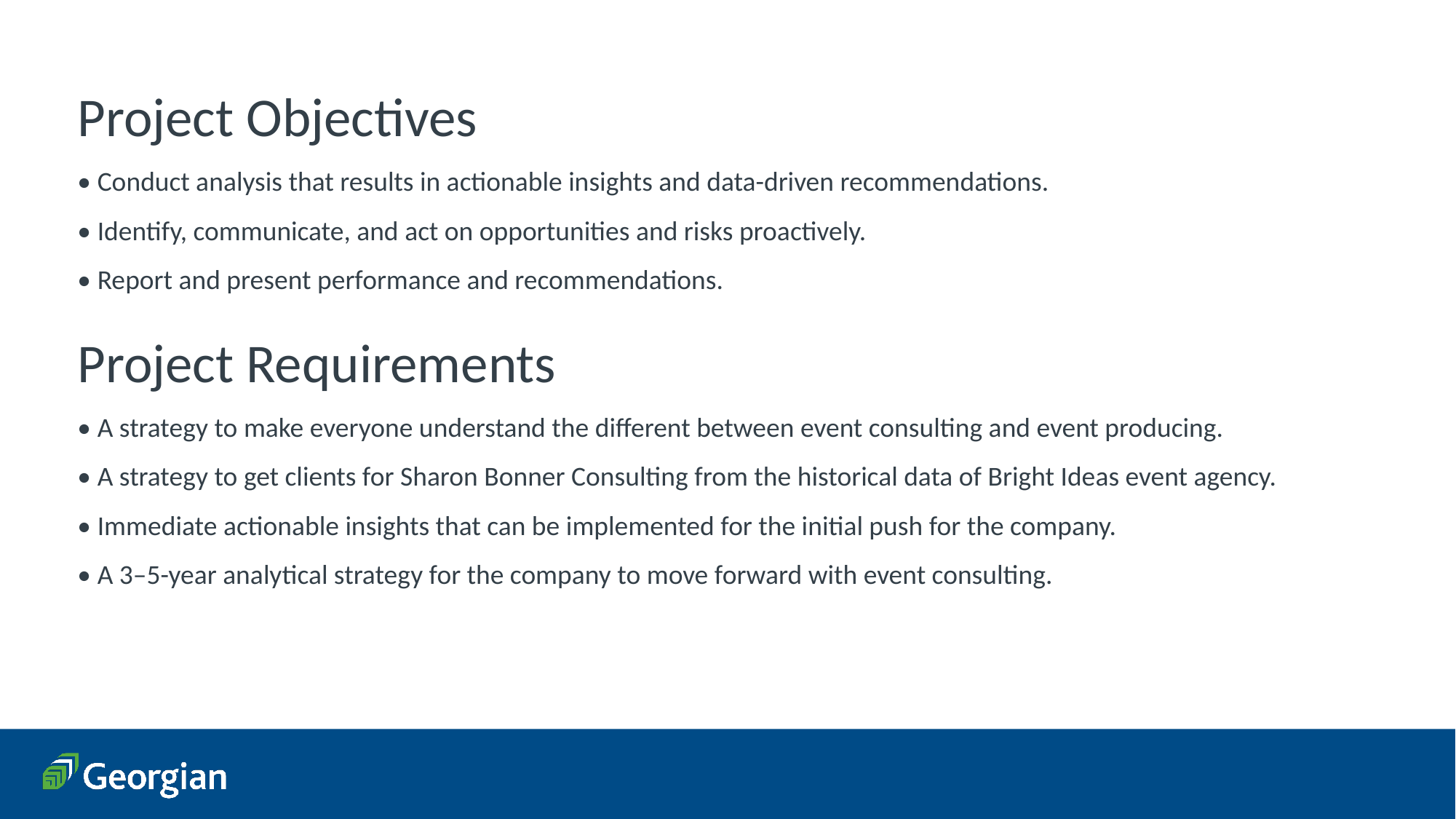

Project Objectives
• Conduct analysis that results in actionable insights and data-driven recommendations.
• Identify, communicate, and act on opportunities and risks proactively.
• Report and present performance and recommendations.
Project Requirements
• A strategy to make everyone understand the different between event consulting and event producing.
• A strategy to get clients for Sharon Bonner Consulting from the historical data of Bright Ideas event agency.
• Immediate actionable insights that can be implemented for the initial push for the company.
• A 3–5-year analytical strategy for the company to move forward with event consulting.